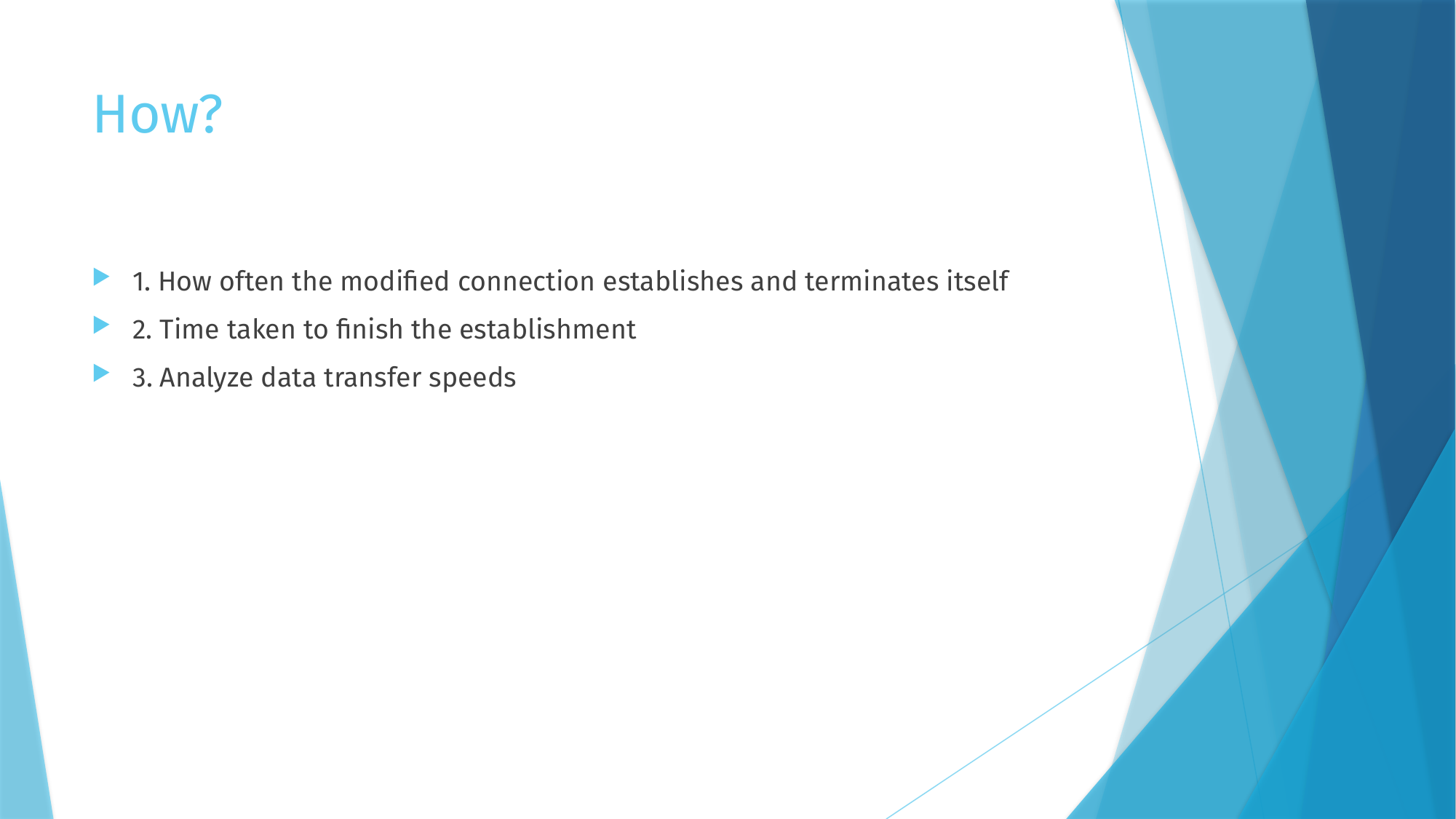

# How?
1. How often the modified connection establishes and terminates itself
2. Time taken to finish the establishment
3. Analyze data transfer speeds